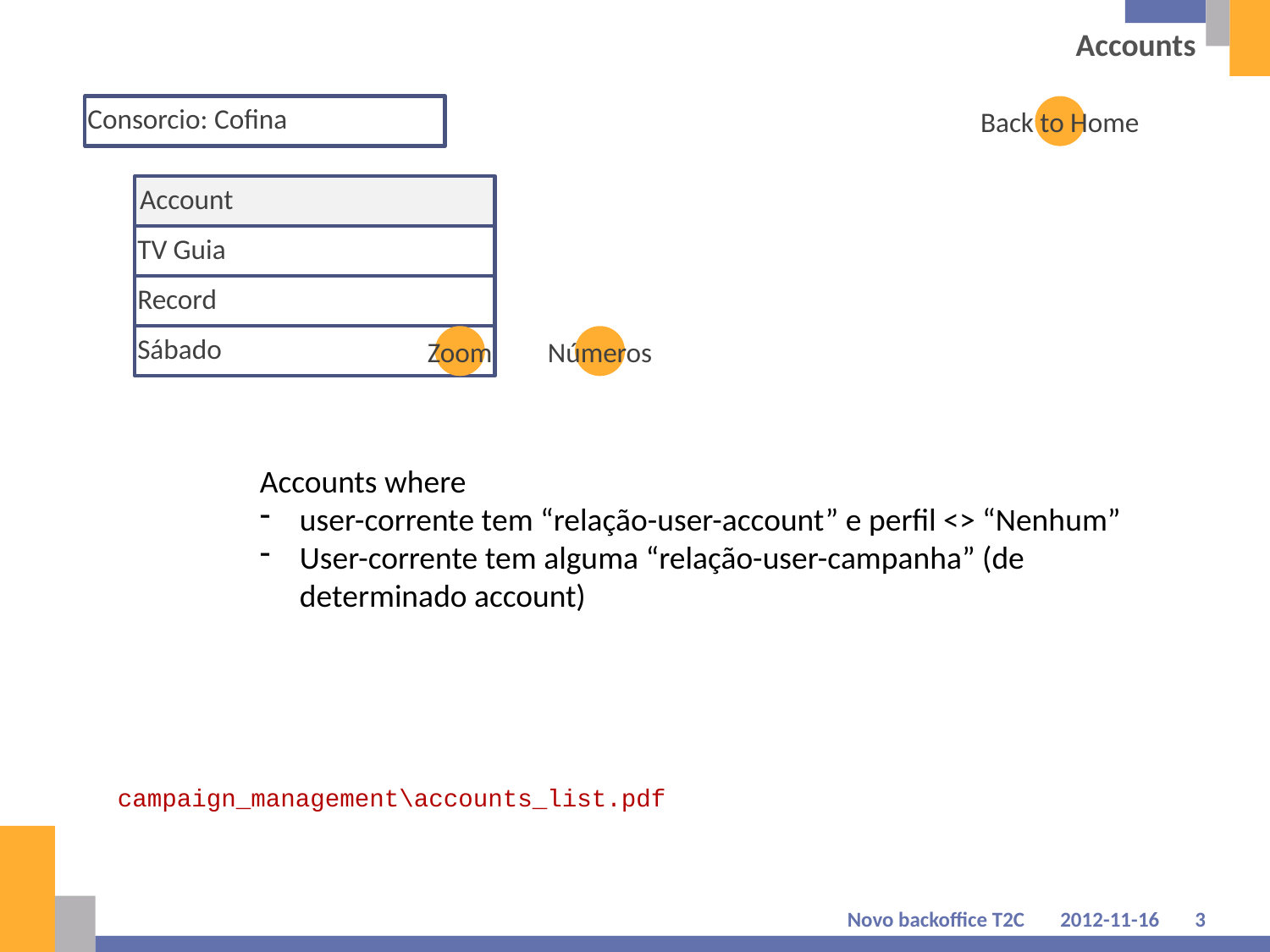

# Accounts
Consorcio: Cofina
Back to Home
Account
TV Guia
Record
Sábado
Zoom
Números
Accounts where
user-corrente tem “relação-user-account” e perfil <> “Nenhum”
User-corrente tem alguma “relação-user-campanha” (de determinado account)
campaign_management\accounts_list.pdf
Novo backoffice T2C
2012-11-16
3